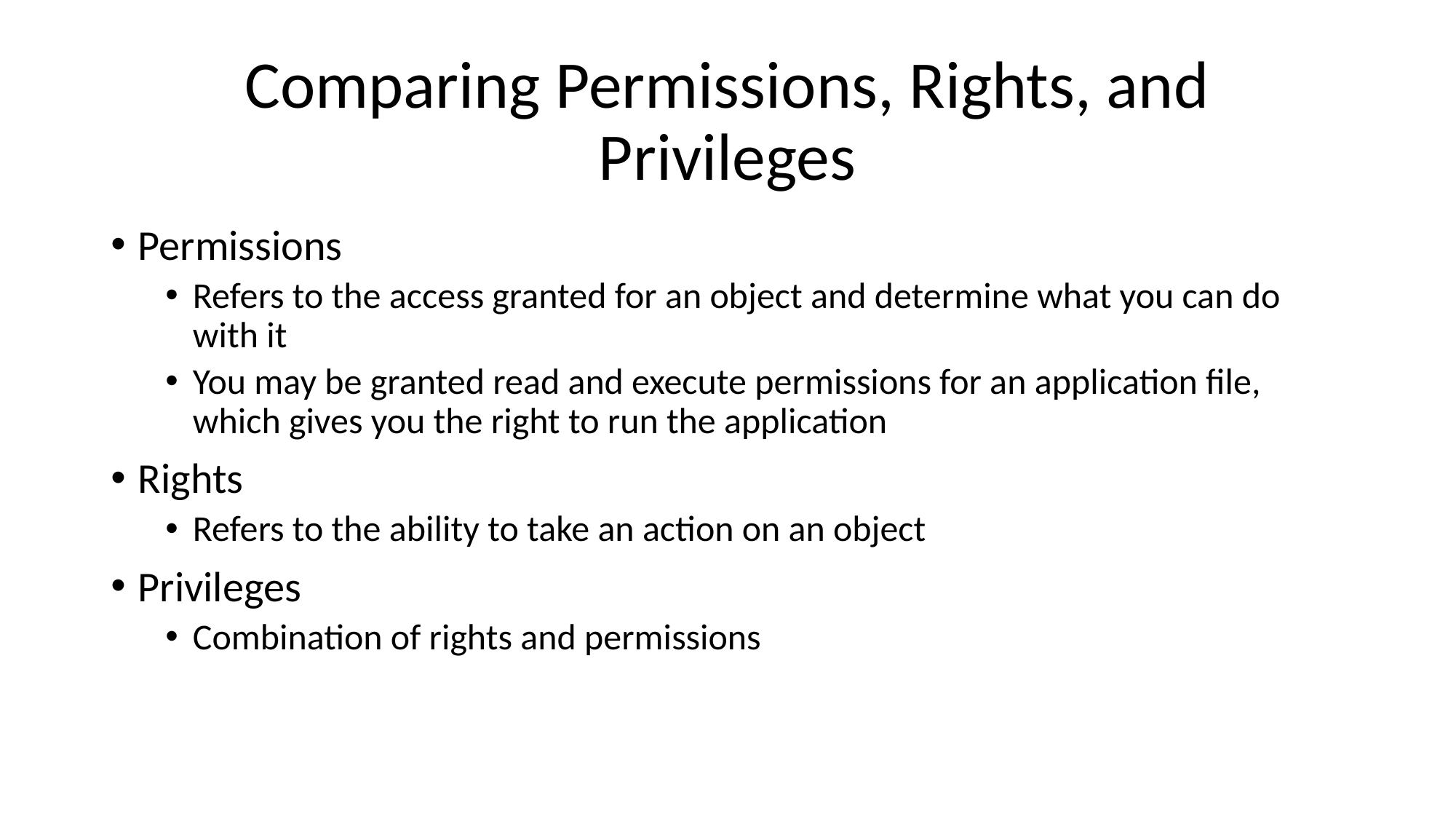

# Comparing Permissions, Rights, and Privileges
Permissions
Refers to the access granted for an object and determine what you can do with it
You may be granted read and execute permissions for an application file, which gives you the right to run the application
Rights
Refers to the ability to take an action on an object
Privileges
Combination of rights and permissions